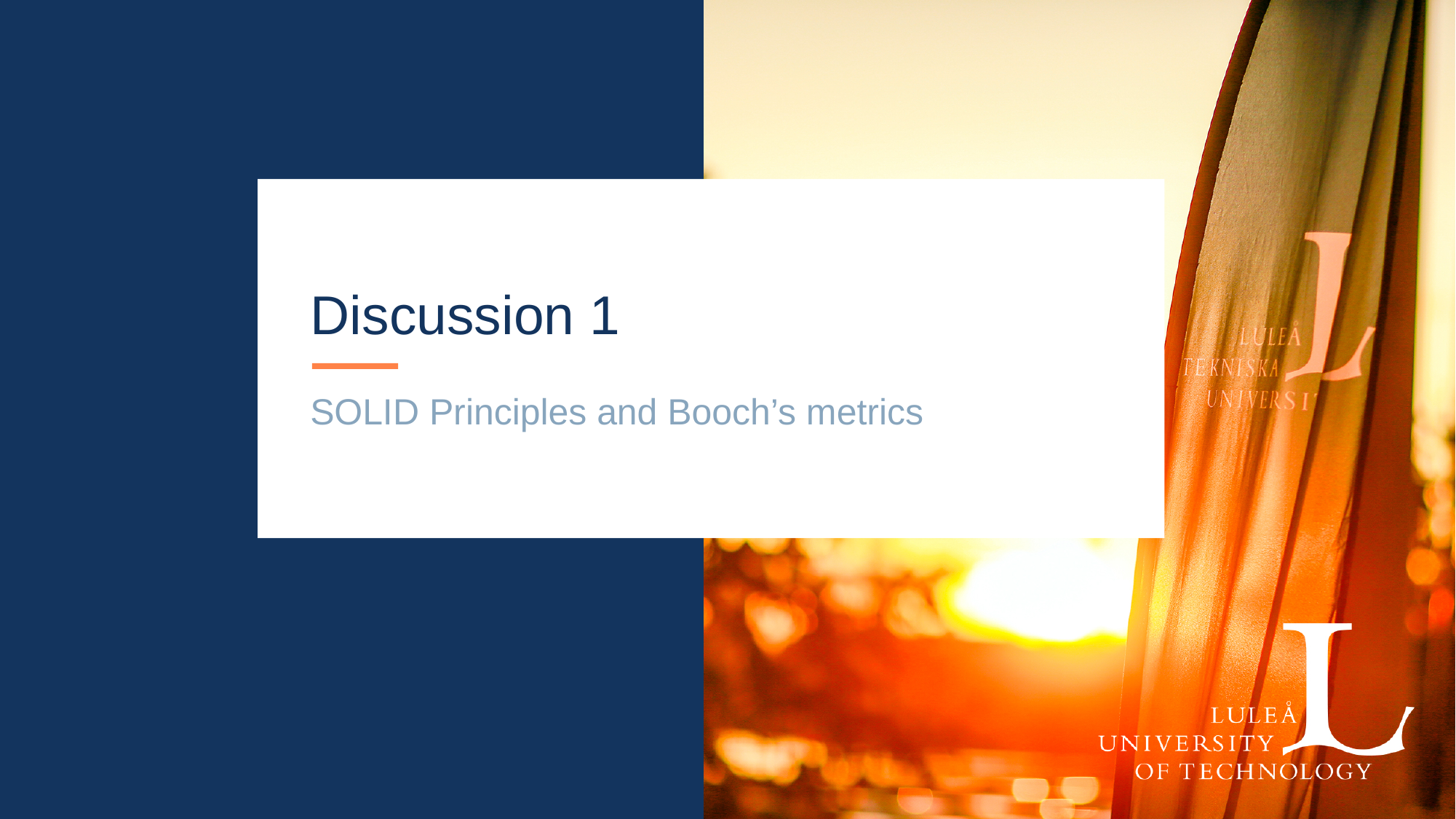

# Discussion 1
SOLID Principles and Booch’s metrics